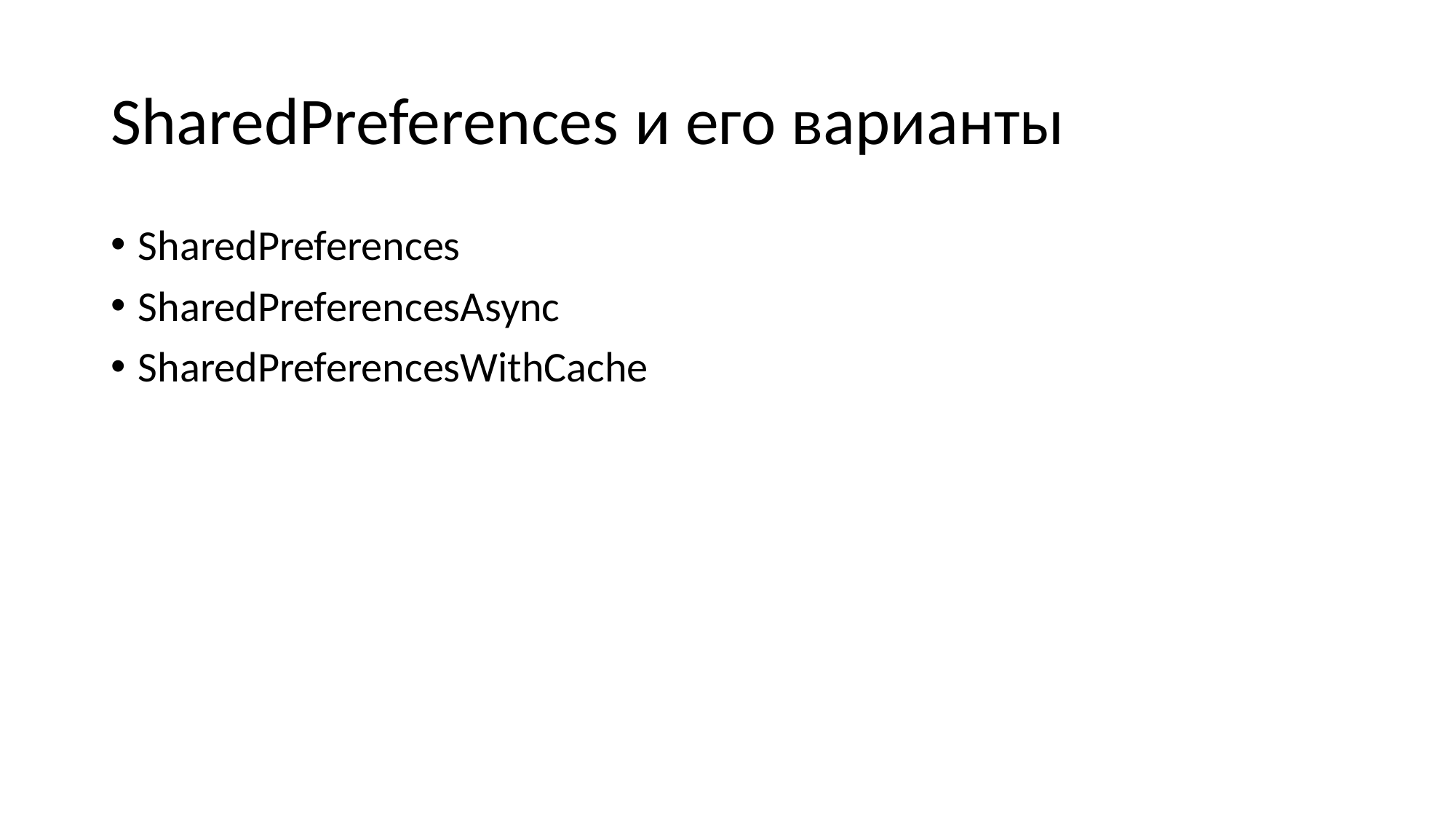

# SharedPreferences и его варианты
SharedPreferences
SharedPreferencesAsync
SharedPreferencesWithCache